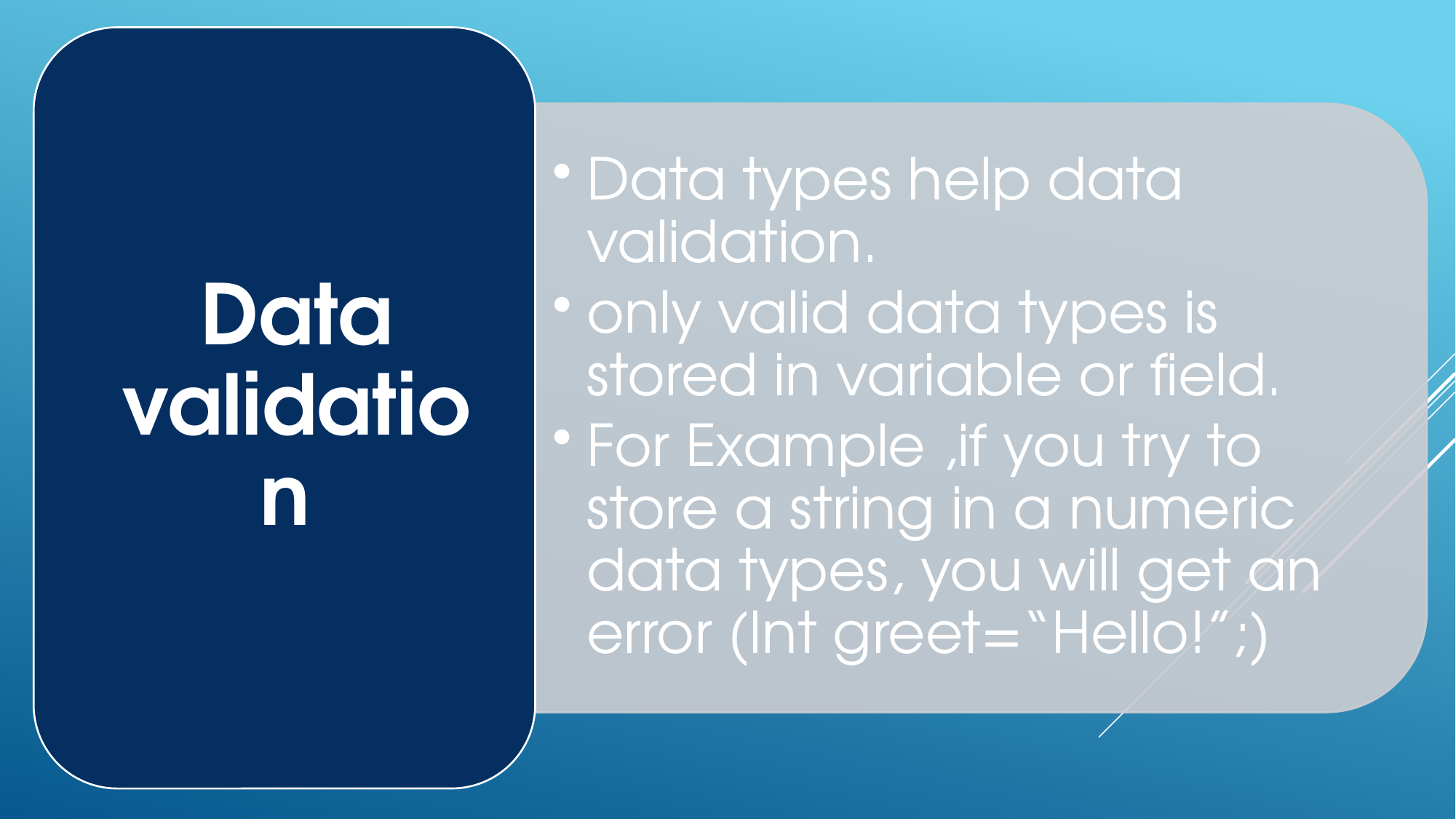

Data types help data validation.
only valid data types is stored in variable or field.
For Example ,if you try to store a string in a numeric data types, you will get an error (Int greet=“Hello!”;)
Data validation